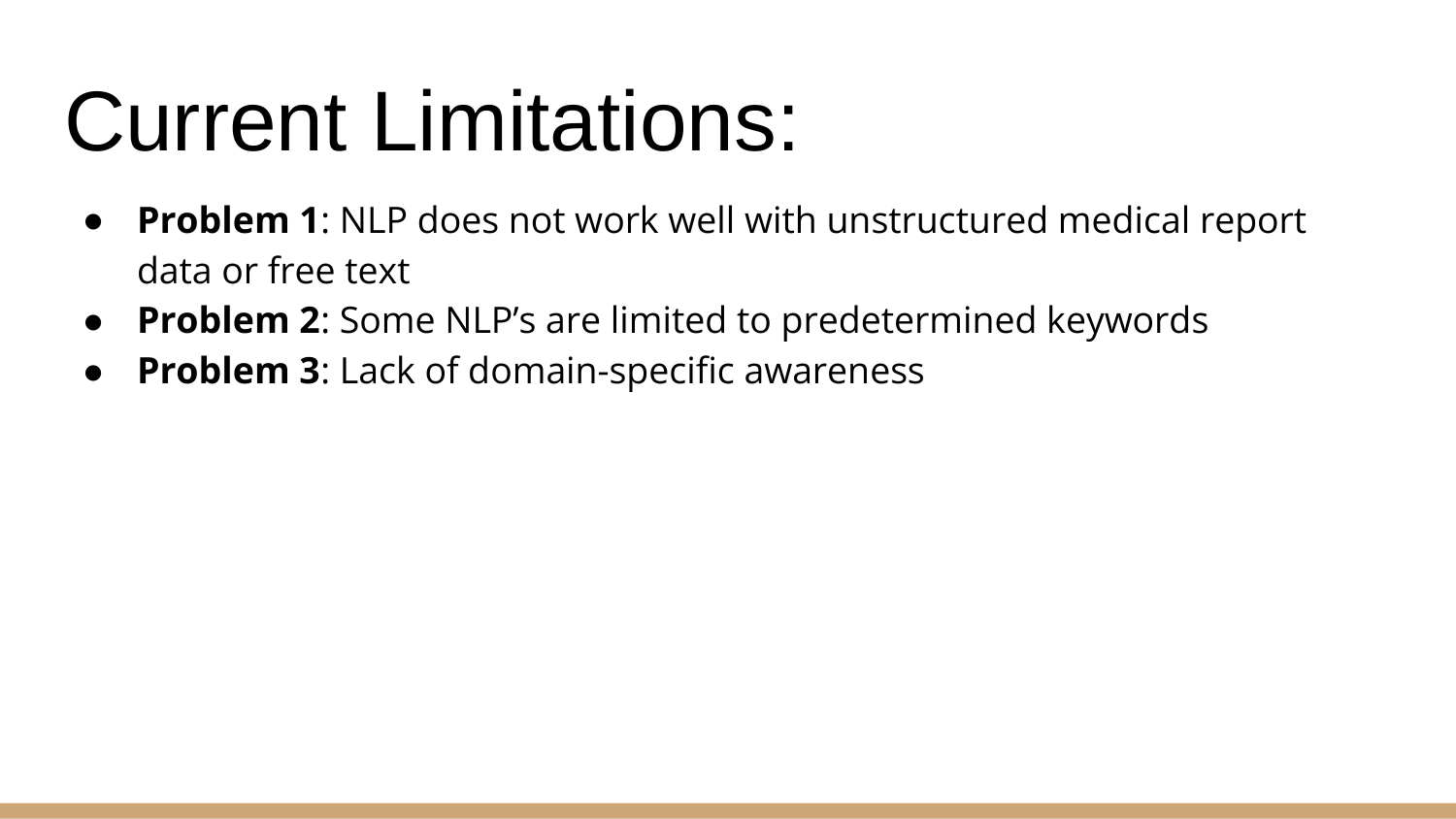

# Current Limitations:
Problem 1: NLP does not work well with unstructured medical report data or free text
Problem 2: Some NLP’s are limited to predetermined keywords
Problem 3: Lack of domain-specific awareness